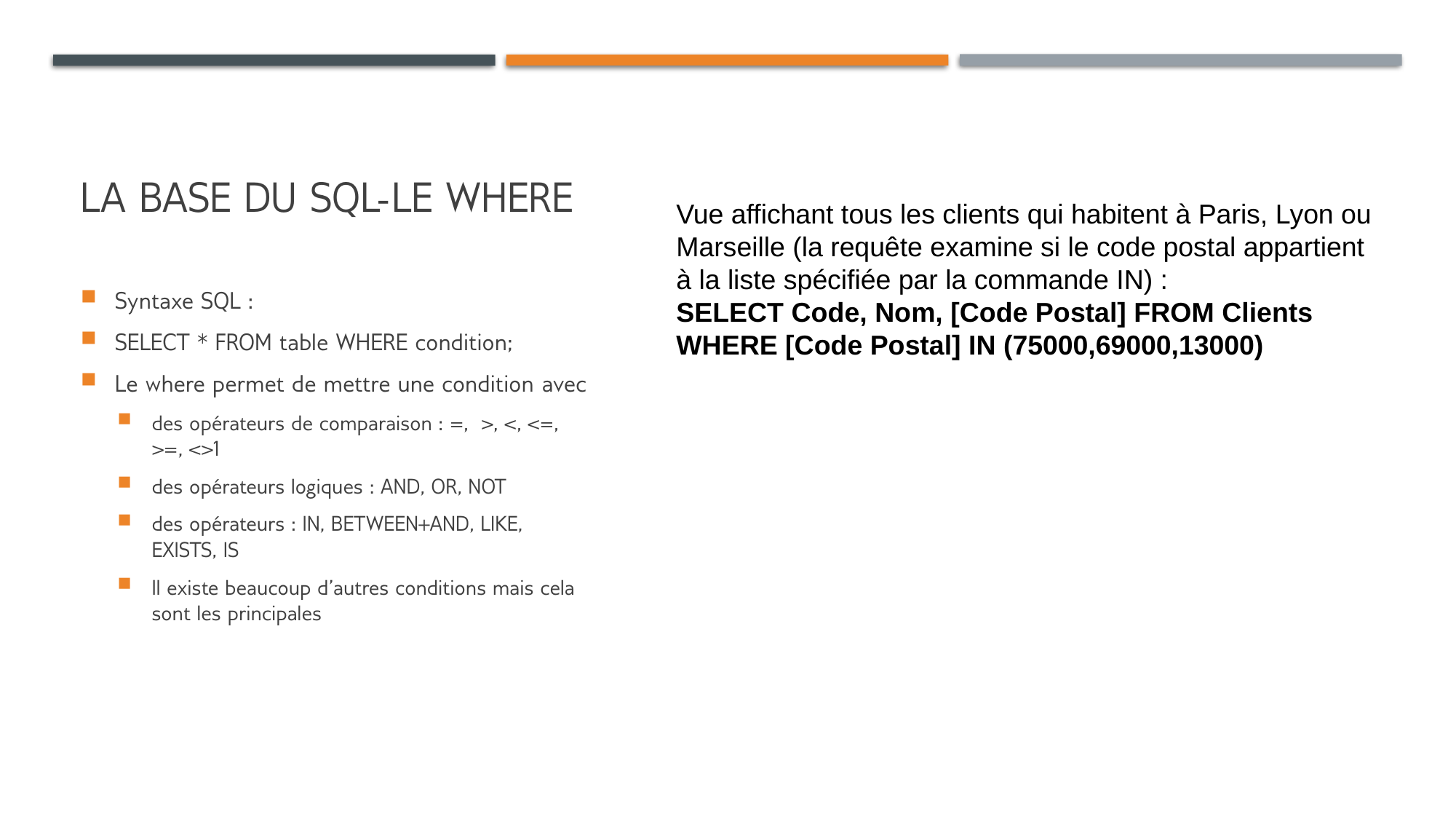

# La base du SQL-le where
Vue affichant tous les clients qui habitent à Paris, Lyon ou Marseille (la requête examine si le code postal appartient à la liste spécifiée par la commande IN) :
SELECT Code, Nom, [Code Postal] FROM Clients WHERE [Code Postal] IN (75000,69000,13000)
Syntaxe SQL :
SELECT * FROM table WHERE condition;
Le where permet de mettre une condition avec
des opérateurs de comparaison : =,  >, <, <=, >=, <>1
des opérateurs logiques : AND, OR, NOT
des opérateurs : IN, BETWEEN+AND, LIKE, EXISTS, IS
Il existe beaucoup d’autres conditions mais cela sont les principales